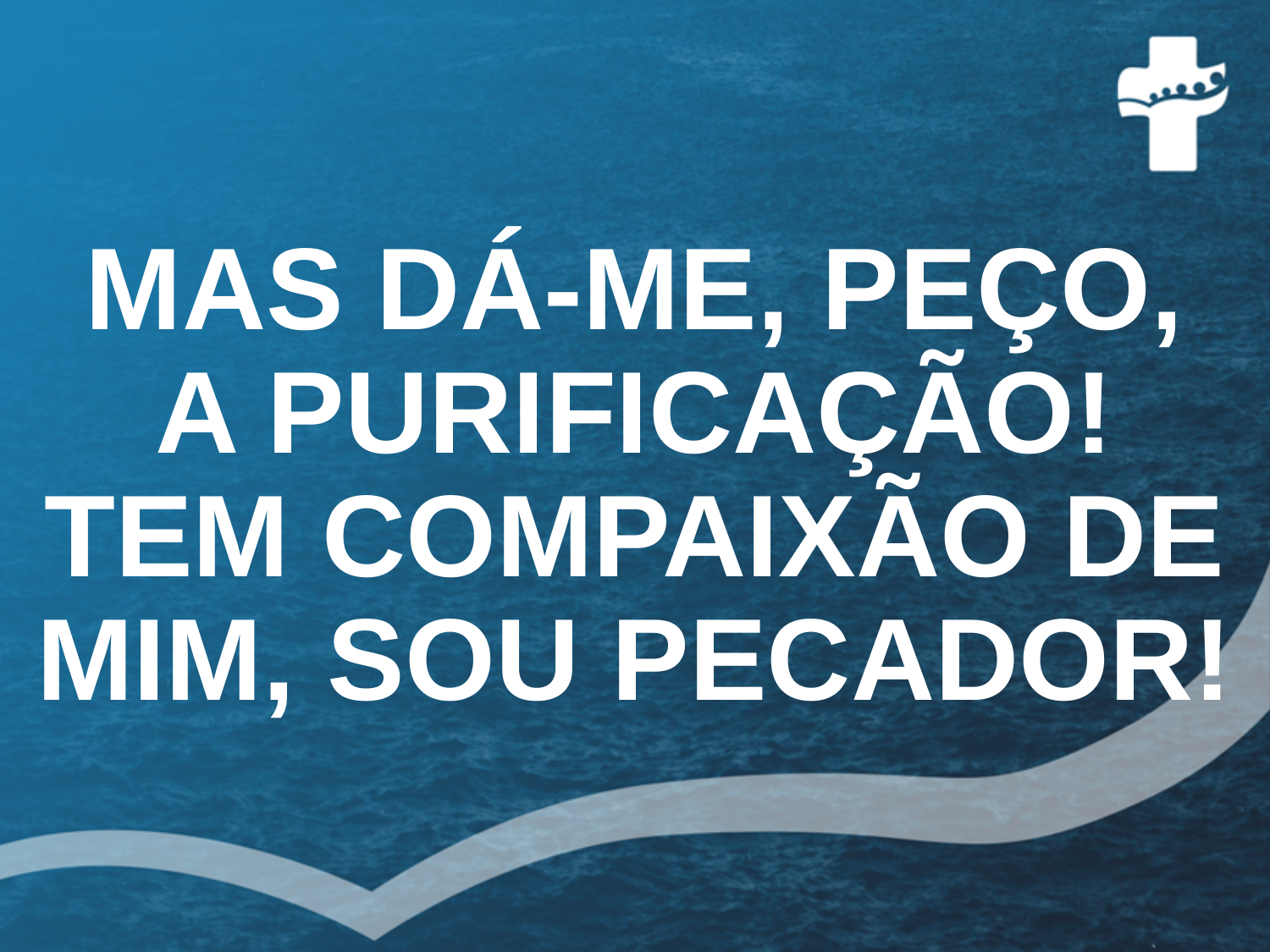

# MAS DÁ-ME, PEÇO, A PURIFICAÇÃO! TEM COMPAIXÃO DE MIM, SOU PECADOR!